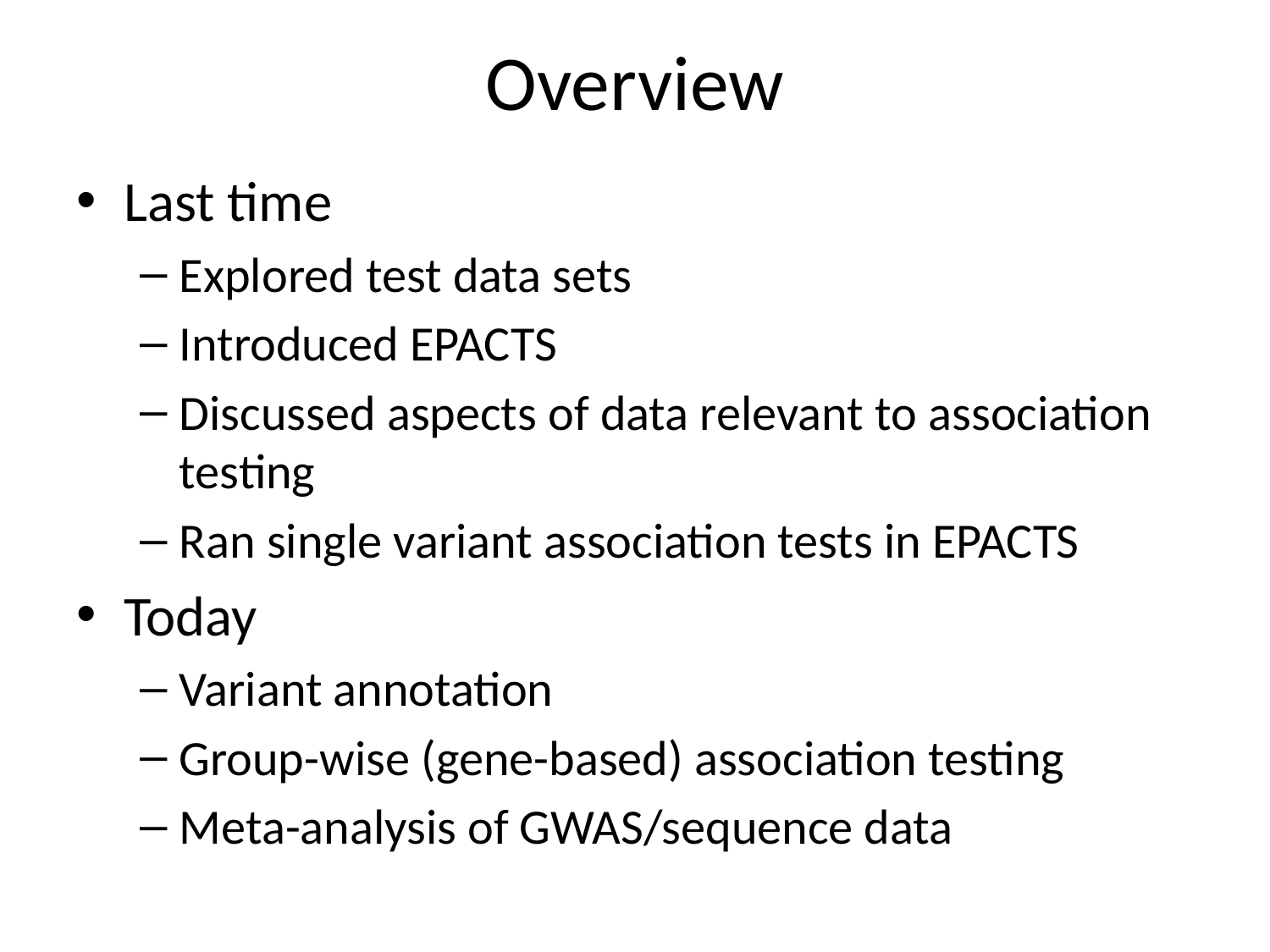

# Overview
Last time
Explored test data sets
Introduced EPACTS
Discussed aspects of data relevant to association testing
Ran single variant association tests in EPACTS
Today
Variant annotation
Group-wise (gene-based) association testing
Meta-analysis of GWAS/sequence data